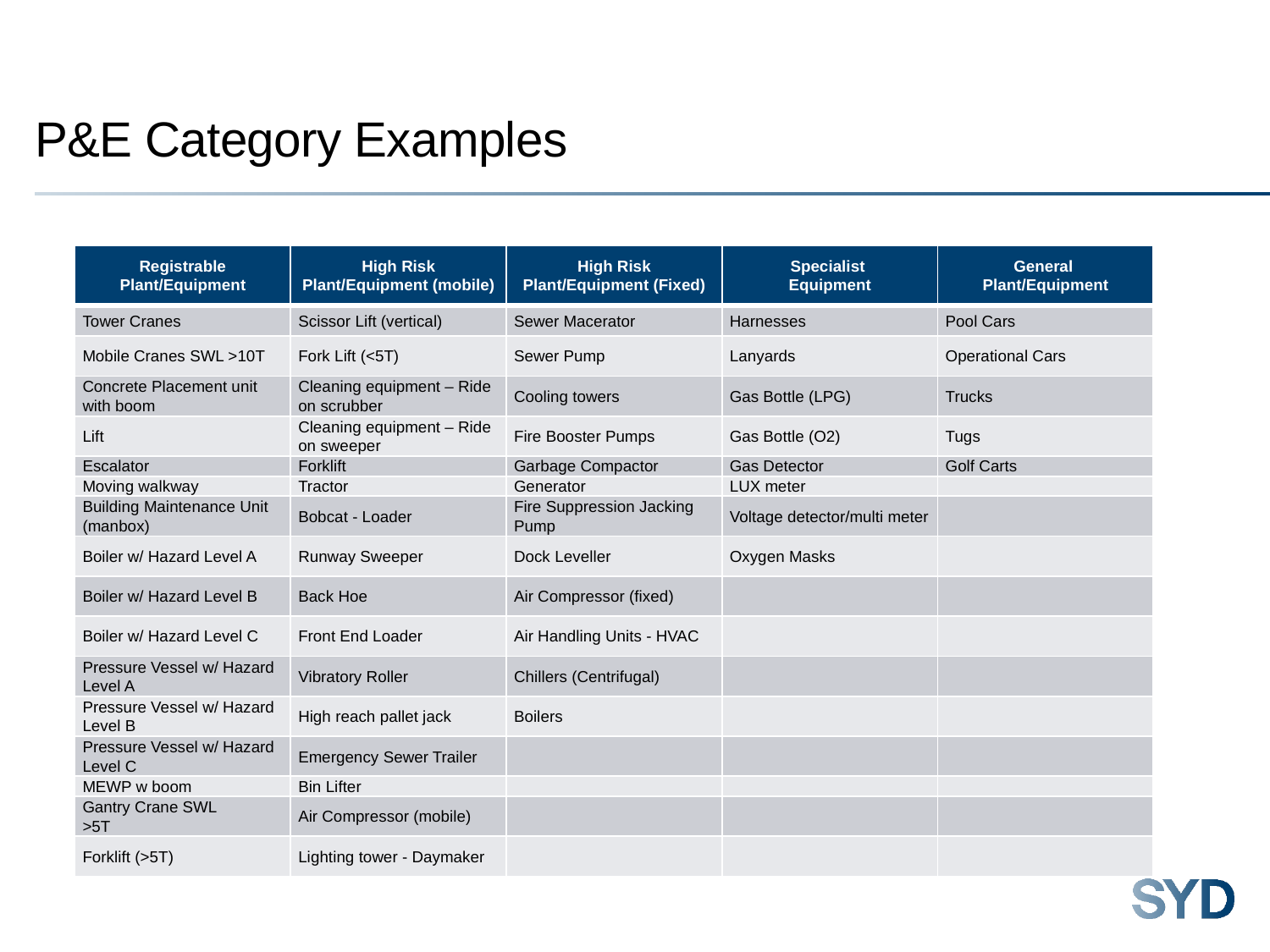

# P&E Category Examples
| Registrable Plant/Equipment | High Risk Plant/Equipment (mobile) | High Risk Plant/Equipment (Fixed) | Specialist Equipment | General Plant/Equipment |
| --- | --- | --- | --- | --- |
| Tower Cranes | Scissor Lift (vertical) | Sewer Macerator | Harnesses | Pool Cars |
| Mobile Cranes SWL >10T | Fork Lift (<5T) | Sewer Pump | Lanyards | Operational Cars |
| Concrete Placement unit with boom | Cleaning equipment – Ride on scrubber | Cooling towers | Gas Bottle (LPG) | Trucks |
| Lift | Cleaning equipment – Ride on sweeper | Fire Booster Pumps | Gas Bottle (O2) | Tugs |
| Escalator | Forklift | Garbage Compactor | Gas Detector | Golf Carts |
| Moving walkway | Tractor | Generator | LUX meter |  |
| Building Maintenance Unit (manbox) | Bobcat - Loader | Fire Suppression Jacking Pump | Voltage detector/multi meter |  |
| Boiler w/ Hazard Level A | Runway Sweeper | Dock Leveller | Oxygen Masks |  |
| Boiler w/ Hazard Level B | Back Hoe | Air Compressor (fixed) |  |  |
| Boiler w/ Hazard Level C | Front End Loader | Air Handling Units - HVAC |  |  |
| Pressure Vessel w/ Hazard Level A | Vibratory Roller | Chillers (Centrifugal) |  |  |
| Pressure Vessel w/ Hazard Level B | High reach pallet jack | Boilers |  |  |
| Pressure Vessel w/ Hazard Level C | Emergency Sewer Trailer |  |  |  |
| MEWP w boom | Bin Lifter |  |  |  |
| Gantry Crane SWL >5T | Air Compressor (mobile) |  |  |  |
| Forklift (>5T) | Lighting tower - Daymaker |  |  |  |